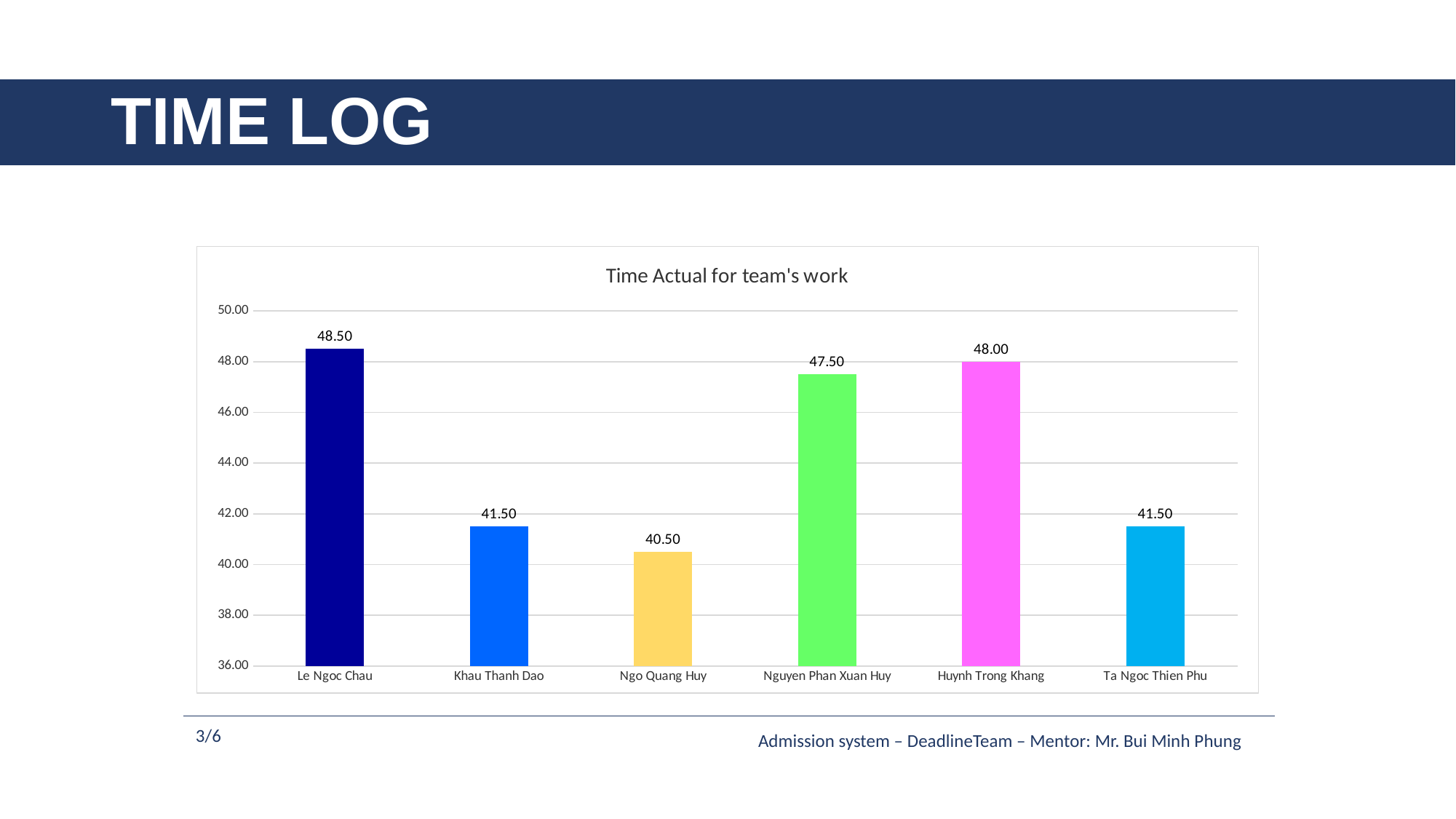

# TIME LOG

### Chart: Time Actual for team's work

| Category | Name |
|---|---|
| Le Ngoc Chau | 48.5 |
| Khau Thanh Dao | 41.5 |
| Ngo Quang Huy | 40.5 |
| Nguyen Phan Xuan Huy | 47.5 |
| Huynh Trong Khang | 48.0 |
| Ta Ngoc Thien Phu | 41.5 |
3/6
Admission system – DeadlineTeam – Mentor: Mr. Bui Minh Phung